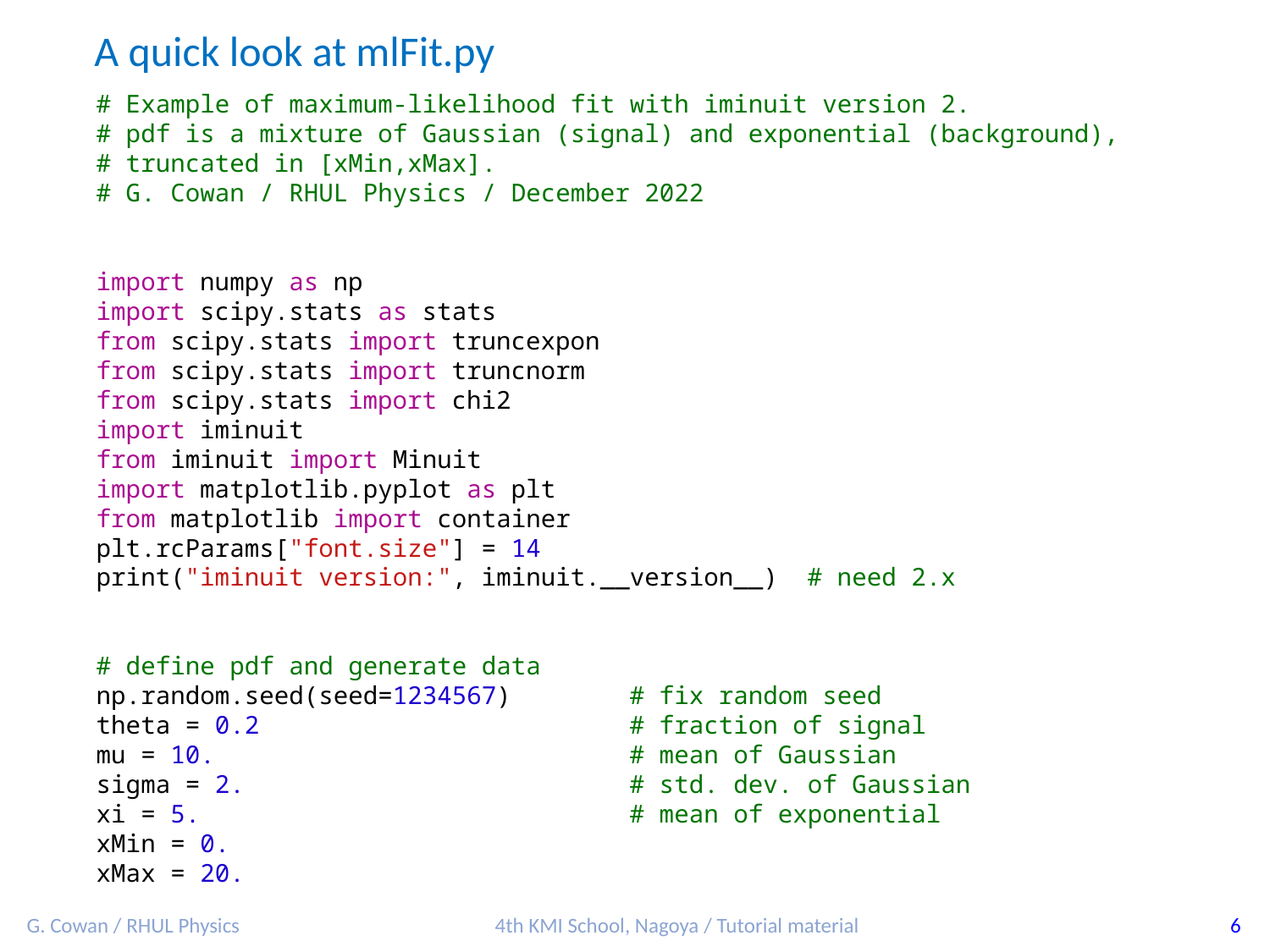

A quick look at mlFit.py
# Example of maximum-likelihood fit with iminuit version 2.
# pdf is a mixture of Gaussian (signal) and exponential (background),
# truncated in [xMin,xMax].
# G. Cowan / RHUL Physics / December 2022

import numpy as np
import scipy.stats as stats
from scipy.stats import truncexpon
from scipy.stats import truncnorm
from scipy.stats import chi2
import iminuit
from iminuit import Minuit
import matplotlib.pyplot as plt
from matplotlib import container
plt.rcParams["font.size"] = 14
print("iminuit version:", iminuit.__version__)  # need 2.x

# define pdf and generate data
np.random.seed(seed=1234567)        # fix random seed
theta = 0.2                         # fraction of signal
mu = 10.                            # mean of Gaussian
sigma = 2.                          # std. dev. of Gaussian
xi = 5.                             # mean of exponential
xMin = 0.
xMax = 20.
G. Cowan / RHUL Physics
4th KMI School, Nagoya / Tutorial material
6